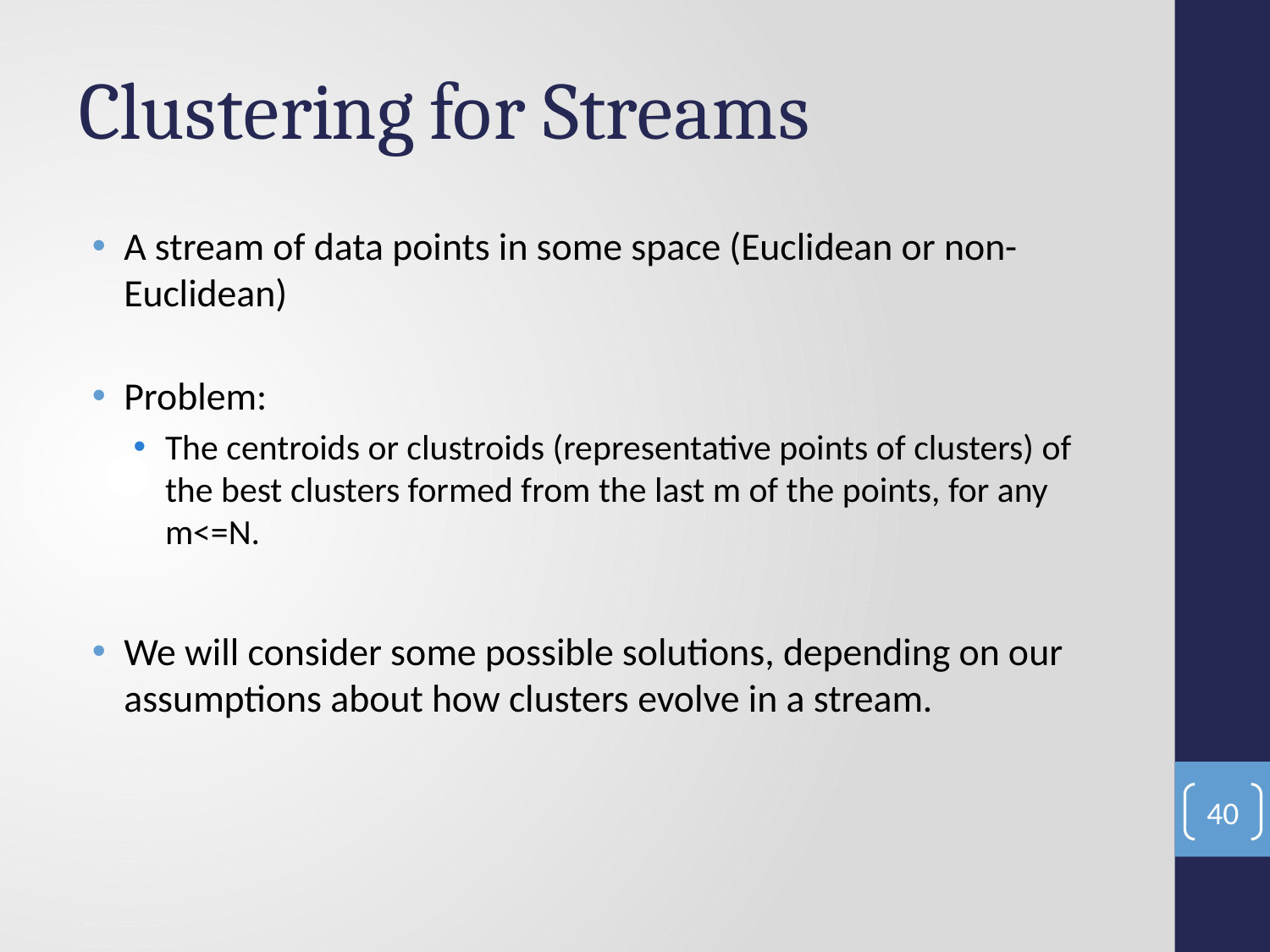

# Clustering for Streams
A stream of data points in some space (Euclidean or non-Euclidean)

Problem:
The centroids or clustroids (representative points of clusters) of the best clusters formed from the last m of the points, for any m<=N.

We will consider some possible solutions, depending on our assumptions about how clusters evolve in a stream.
40